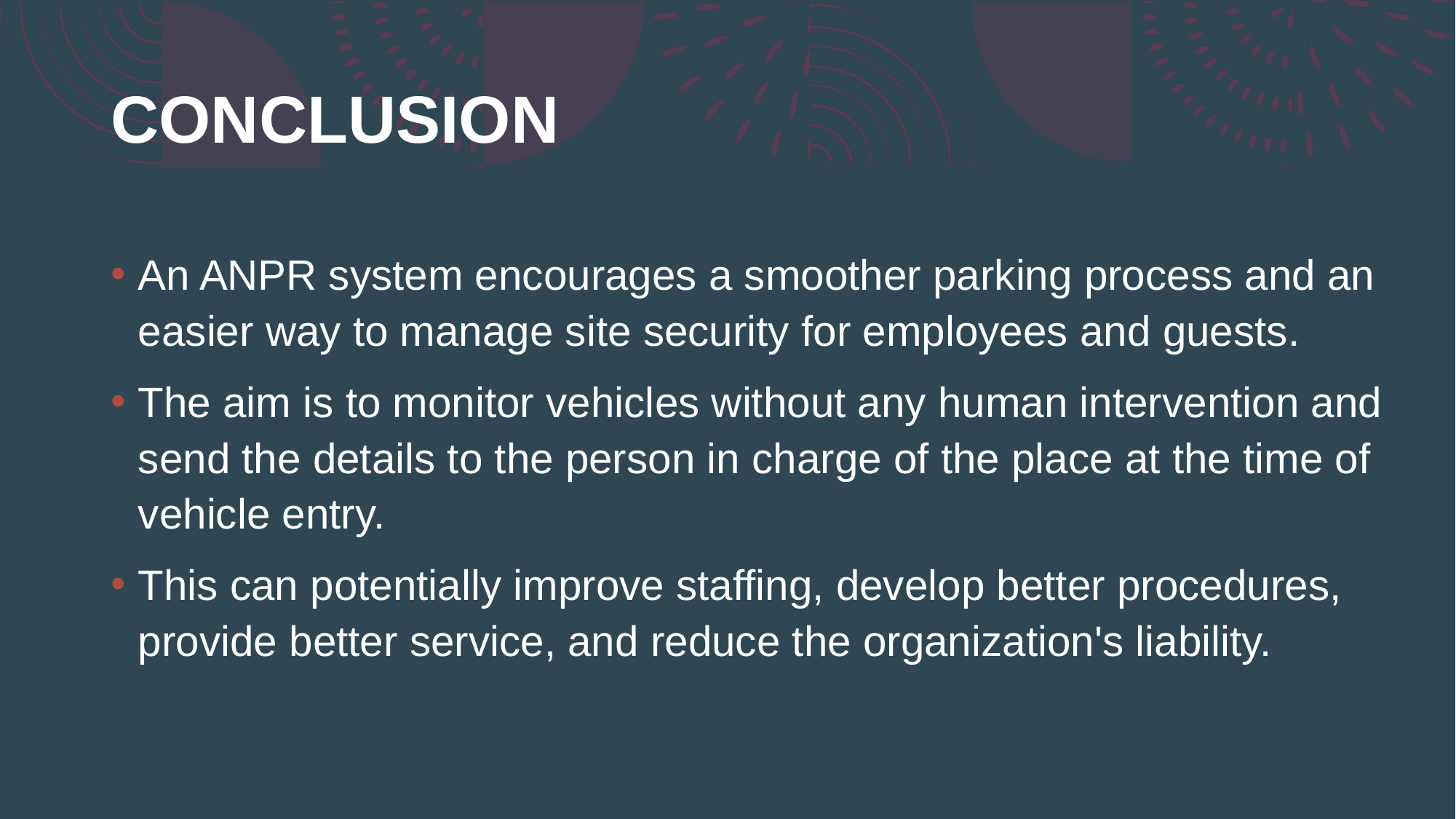

# CONCLUSION
An ANPR system encourages a smoother parking process and an easier way to manage site security for employees and guests.
The aim is to monitor vehicles without any human intervention and send the details to the person in charge of the place at the time of vehicle entry.
This can potentially improve staffing, develop better procedures, provide better service, and reduce the organization's liability.